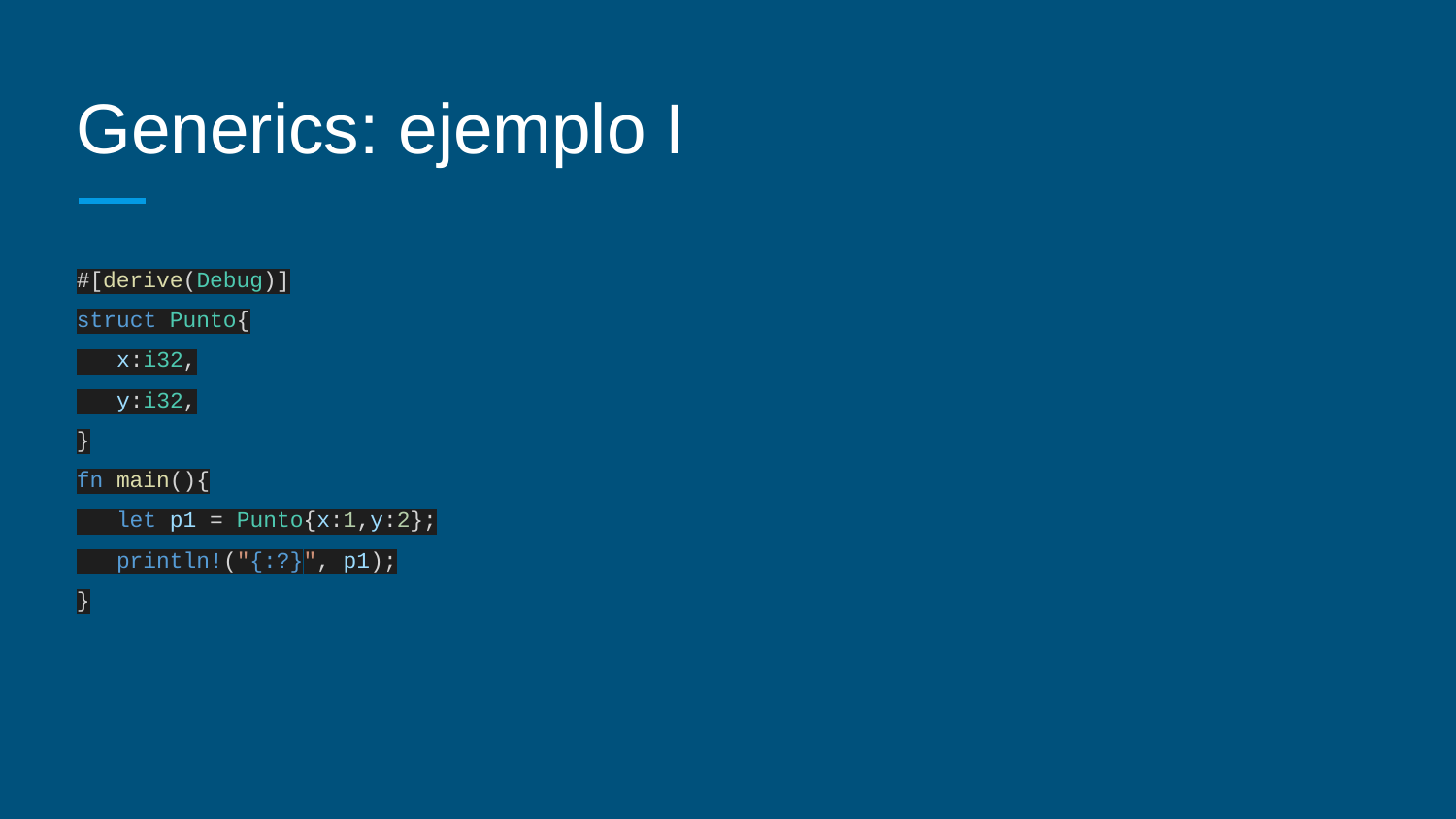

# Generics: ejemplo I
#[derive(Debug)]
struct Punto{
   x:i32,
   y:i32,
}
fn main(){
   let p1 = Punto{x:1,y:2};
   println!("{:?}", p1);
}